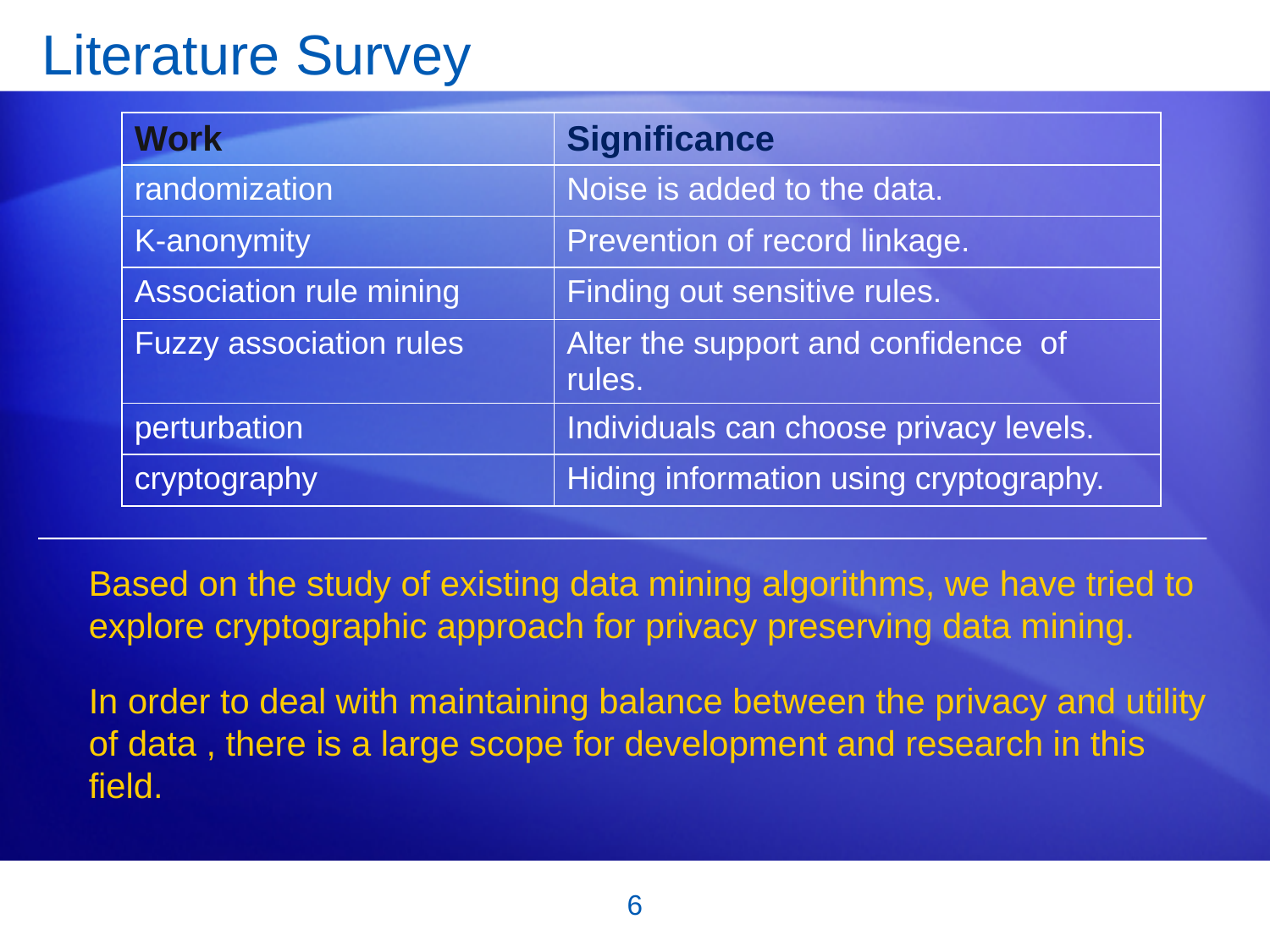

# Literature Survey
| Work | Significance |
| --- | --- |
| randomization | Noise is added to the data. |
| K-anonymity | Prevention of record linkage. |
| Association rule mining | Finding out sensitive rules. |
| Fuzzy association rules | Alter the support and confidence of rules. |
| perturbation | Individuals can choose privacy levels. |
| cryptography | Hiding information using cryptography. |

Based on the study of existing data mining algorithms, we have tried to explore cryptographic approach for privacy preserving data mining.
In order to deal with maintaining balance between the privacy and utility of data , there is a large scope for development and research in this field.
6